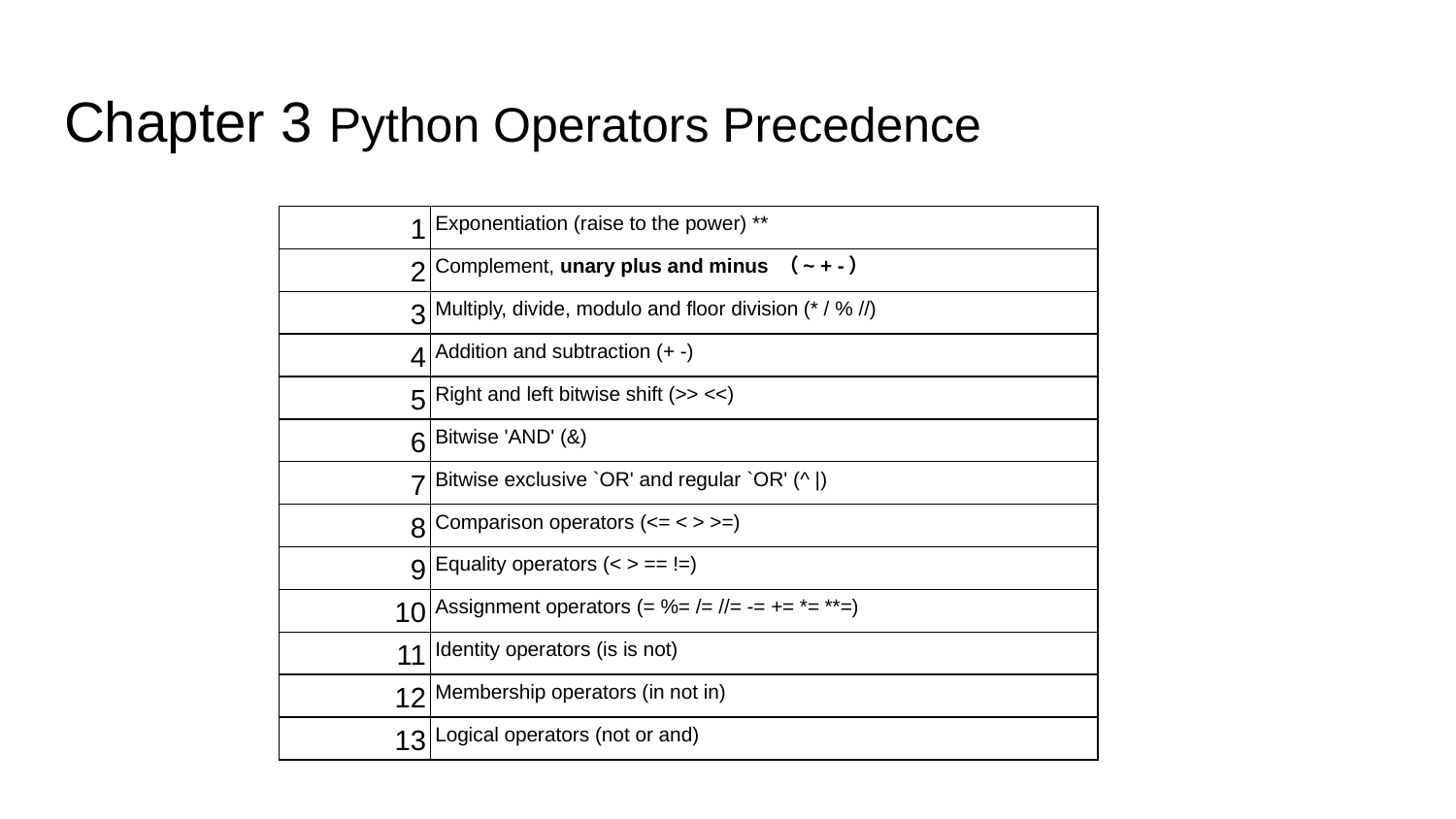

# Chapter 3 Python Operators Precedence

| 1 | Exponentiation (raise to the power) \*\* |
| --- | --- |
| 2 | Complement, unary plus and minus （~ + -） |
| 3 | Multiply, divide, modulo and floor division (\* / % //) |
| 4 | Addition and subtraction (+ -) |
| 5 | Right and left bitwise shift (>> <<) |
| 6 | Bitwise 'AND' (&) |
| 7 | Bitwise exclusive `OR' and regular `OR' (^ |) |
| 8 | Comparison operators (<= < > >=) |
| 9 | Equality operators (< > == !=) |
| 10 | Assignment operators (= %= /= //= -= += \*= \*\*=) |
| 11 | Identity operators (is is not) |
| 12 | Membership operators (in not in) |
| 13 | Logical operators (not or and) |